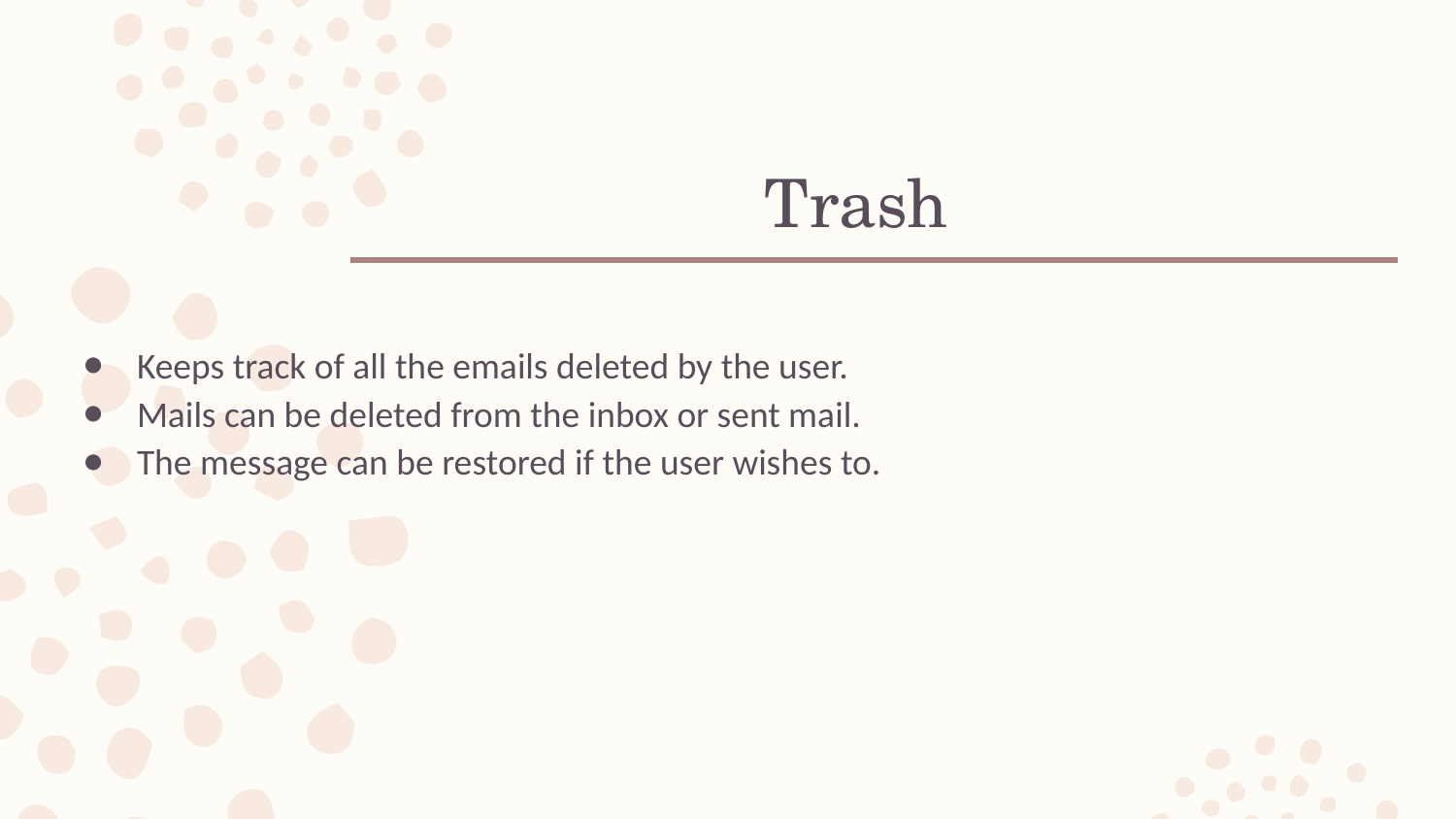

# Trash
Keeps track of all the emails deleted by the user.
Mails can be deleted from the inbox or sent mail.
The message can be restored if the user wishes to.